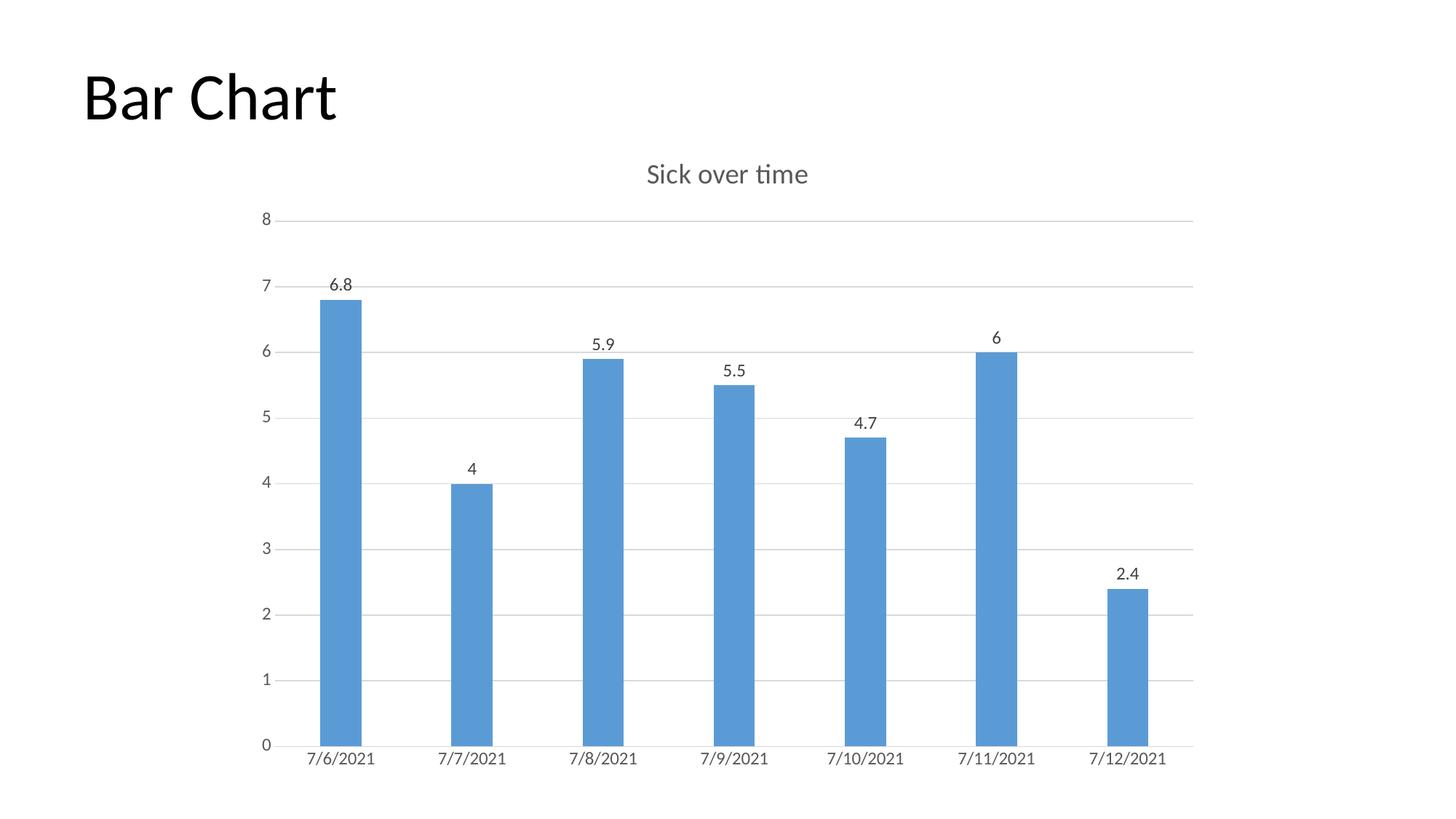

# Bar Chart

### Chart: Sick over time

| Category | SICK |
|---|---|
| 44383.0 | 6.8 |
| 44384.0 | 4.0 |
| 44385.0 | 5.9 |
| 44386.0 | 5.5 |
| 44387.0 | 4.7 |
| 44388.0 | 6.0 |
| 44389.0 | 2.4 |